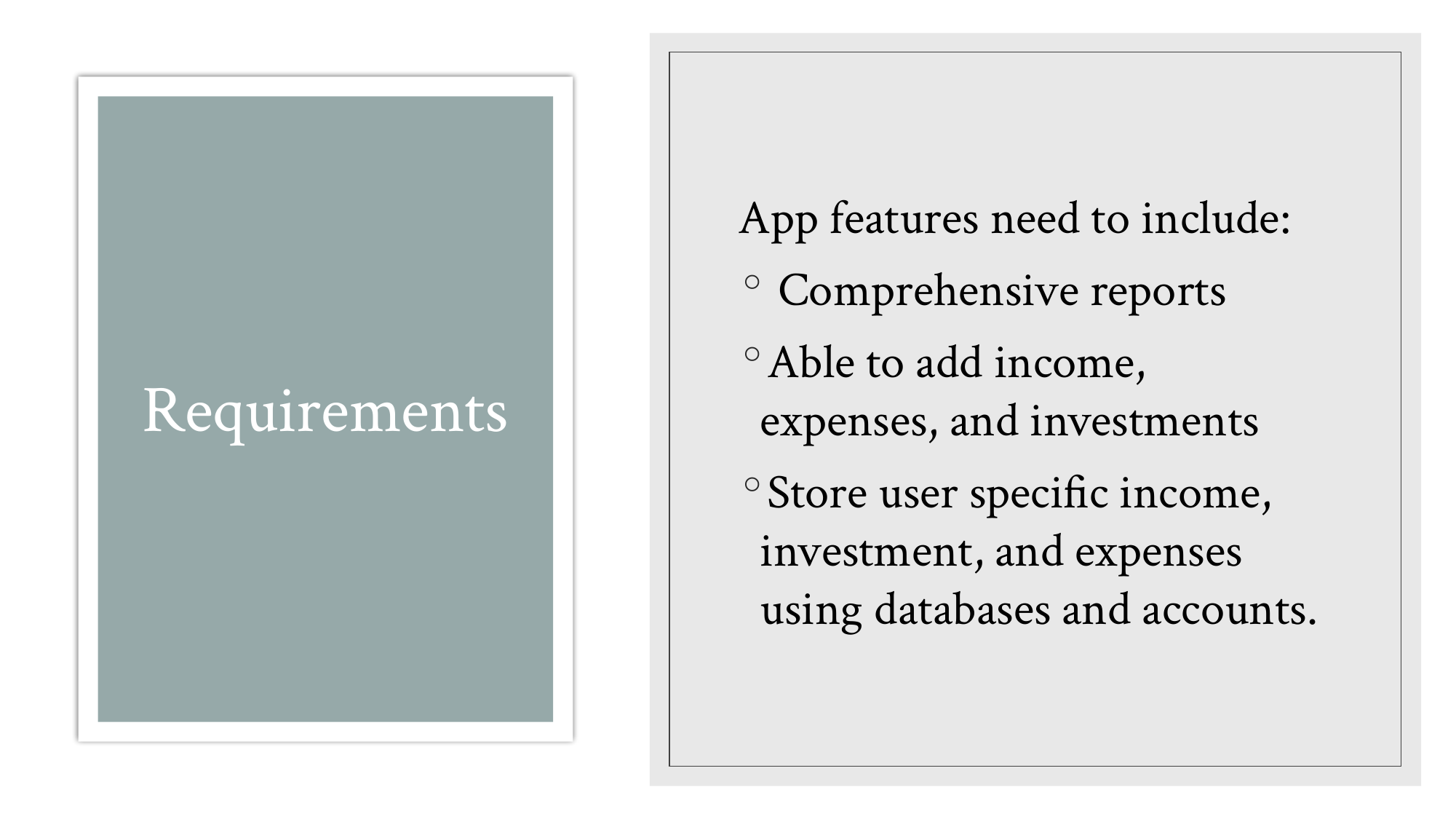

App features need to include:
 Comprehensive reports
Able to add income, expenses, and investments
Store user specific income, investment, and expenses using databases and accounts.
# Requirements